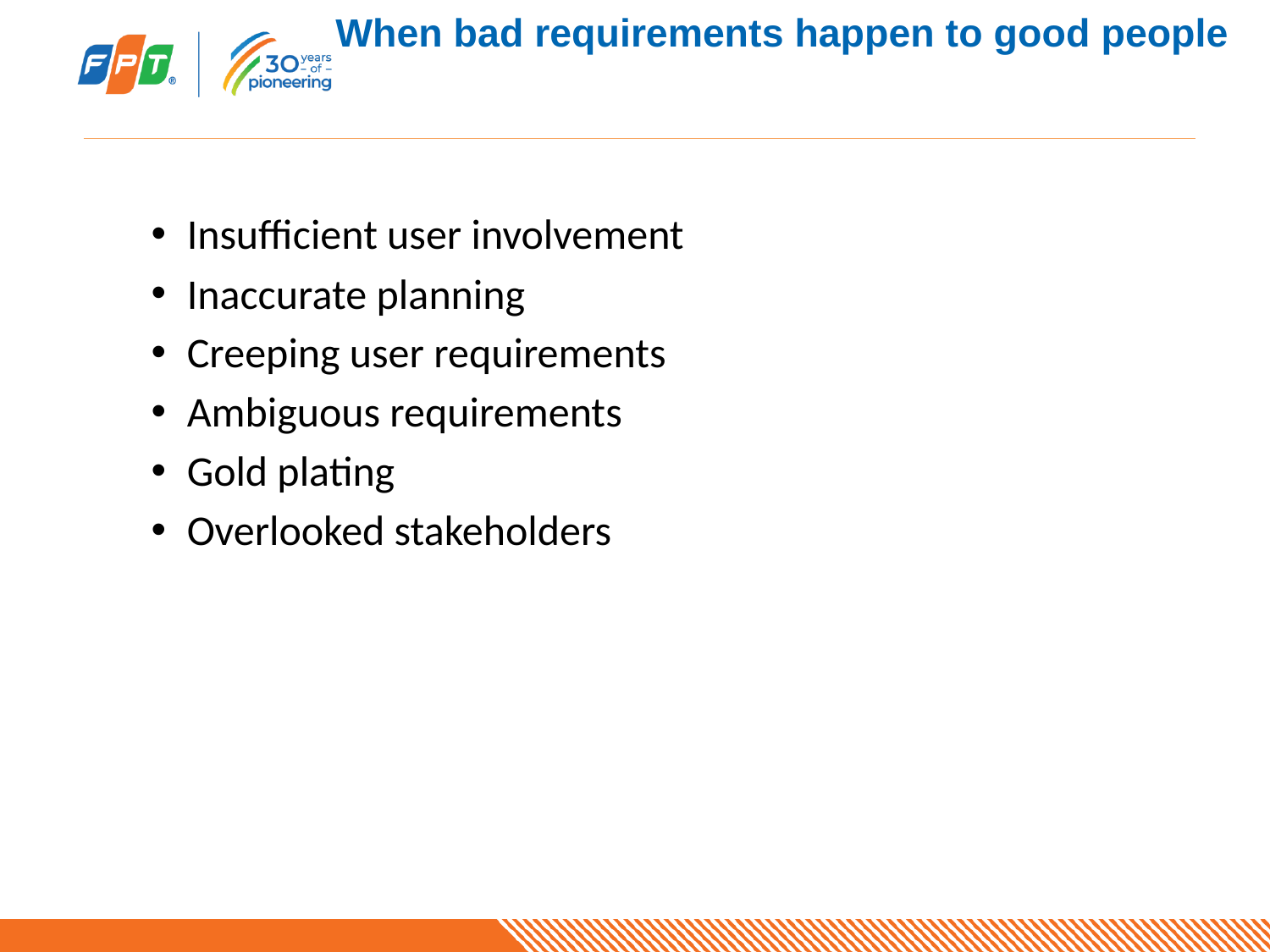

# When bad requirements happen to good people
Insufficient user involvement
Inaccurate planning
Creeping user requirements
Ambiguous requirements
Gold plating
Overlooked stakeholders